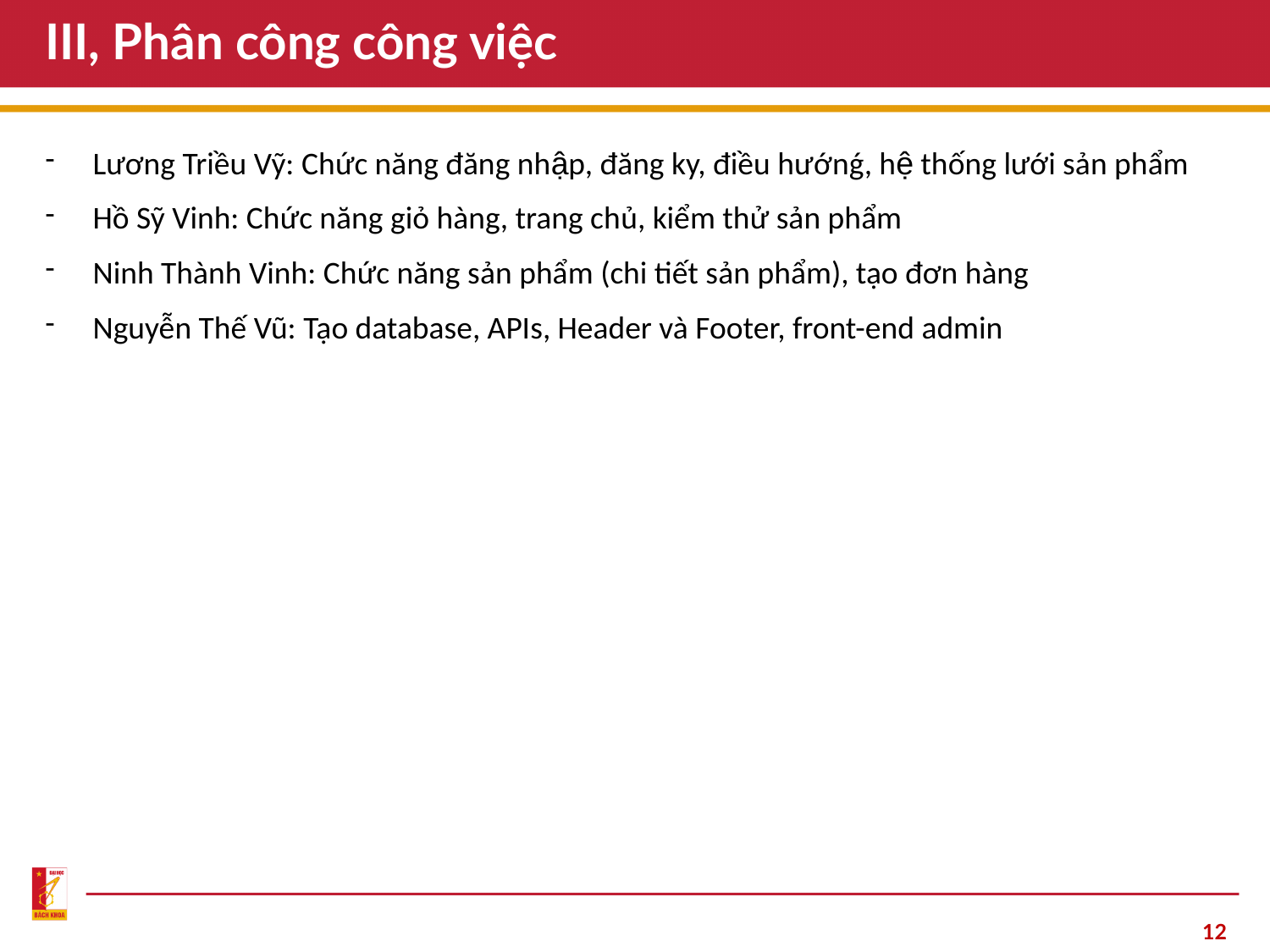

# III, Phân công công việc
Lương Triều Vỹ: Chức năng đăng nhập, đăng ky, điều hướnǵ, hệ thống lưới sản phẩm
Hồ Sỹ Vinh: Chức năng giỏ hàng, trang chủ, kiểm thử sản phẩm
Ninh Thành Vinh: Chức năng sản phẩm (chi tiết sản phẩm), tạo đơn hàng
Nguyễn Thế Vũ: Tạo database, APIs, Header và Footer, front-end admin
12